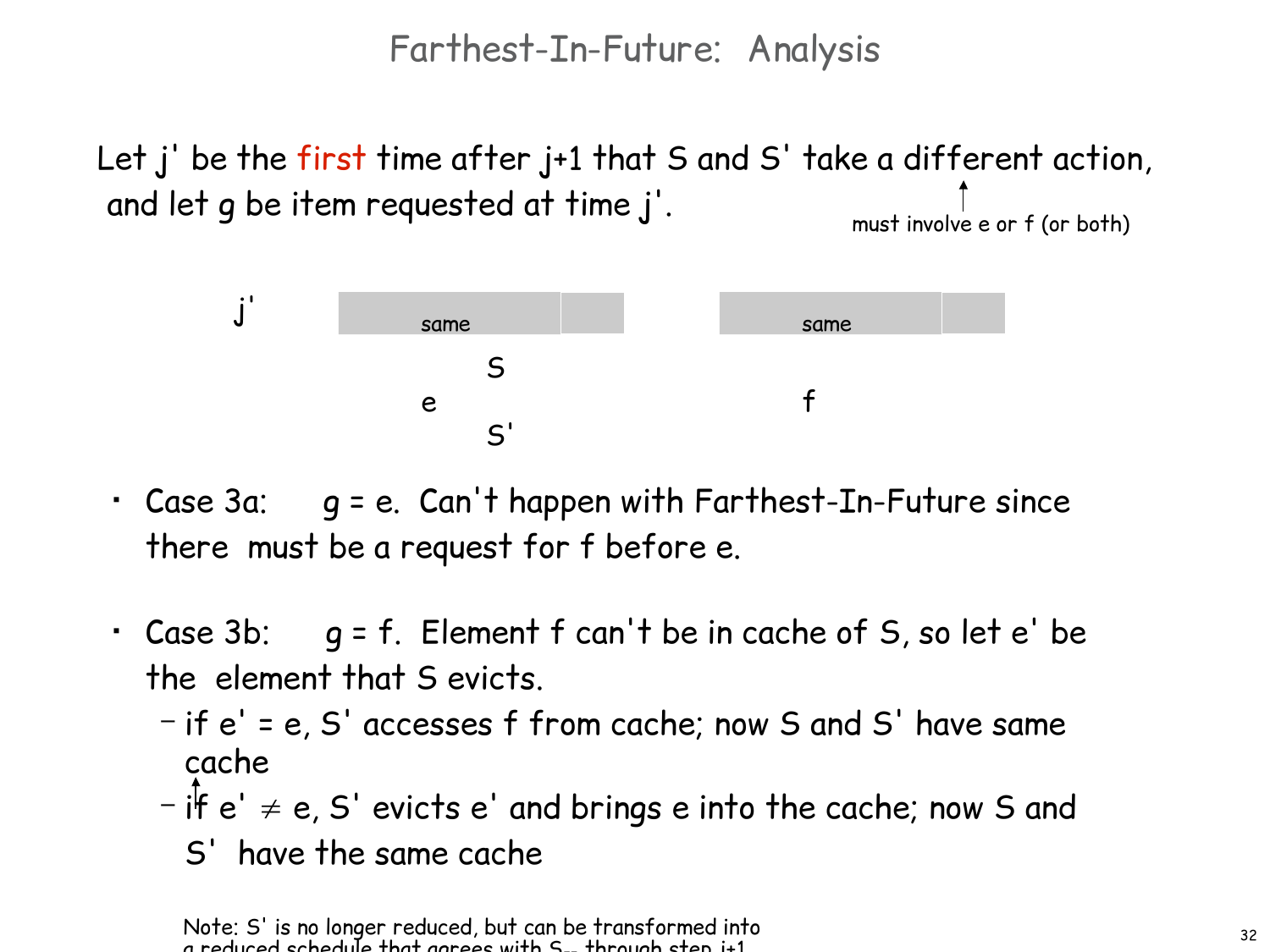

# Farthest-In-Future:	Analysis
Let j' be the first time after j+1 that S and S' take a different action,  and let g be item requested at time j'.

must involve e or f (or both)
j'

same	e
same	f
S	S'
Case 3a:	g = e.	Can't happen with Farthest-In-Future since there  must be a request for f before e.

Case 3b:	g = f.	Element f can't be in cache of S, so let e' be the  element that S evicts.
if e' = e, S' accesses f from cache; now S and S' have same cache
if e' ≠ e, S' evicts e' and brings e into the cache; now S and S'  have the same cache

Note: S' is no longer reduced, but can be transformed into  a reduced schedule that agrees with SFF through step j+1

32